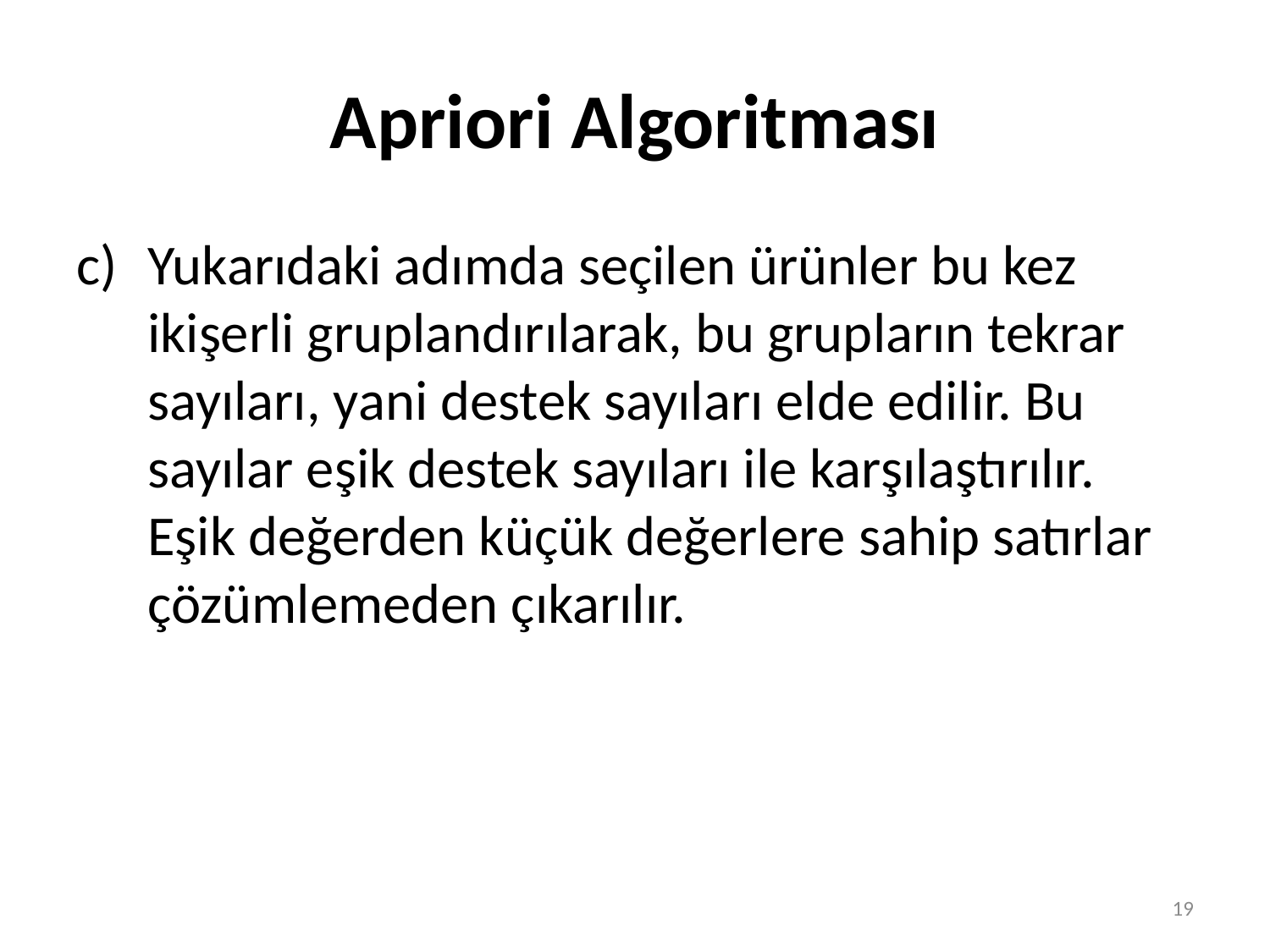

# Apriori Algoritması
Yukarıdaki adımda seçilen ürünler bu kez ikişerli gruplandırılarak, bu grupların tekrar sayıları, yani destek sayıları elde edilir. Bu sayılar eşik destek sayıları ile karşılaştırılır. Eşik değerden küçük değerlere sahip satırlar çözümlemeden çıkarılır.
19